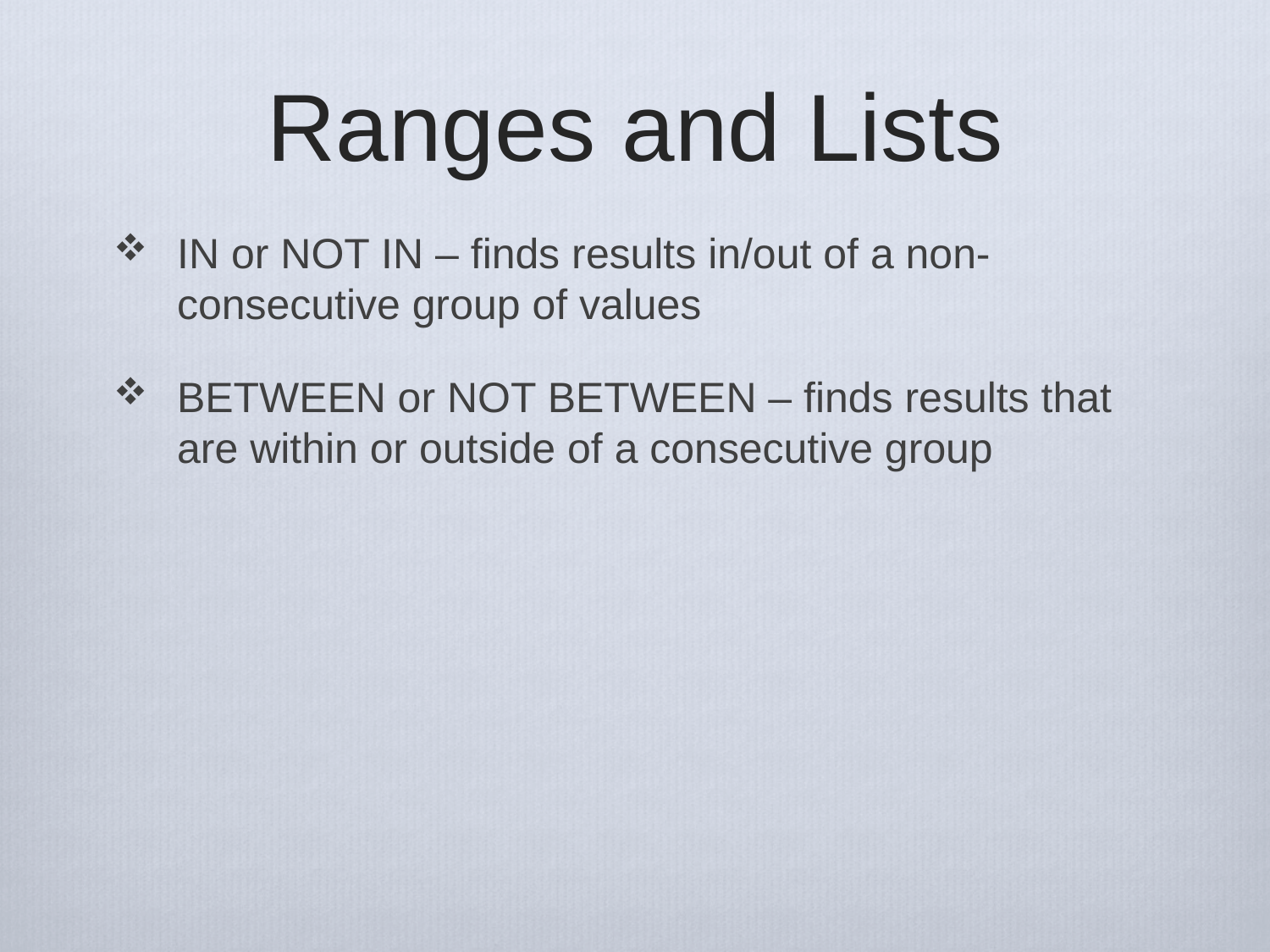

# Ranges and Lists
IN or NOT IN – finds results in/out of a non-consecutive group of values
BETWEEN or NOT BETWEEN – finds results that are within or outside of a consecutive group